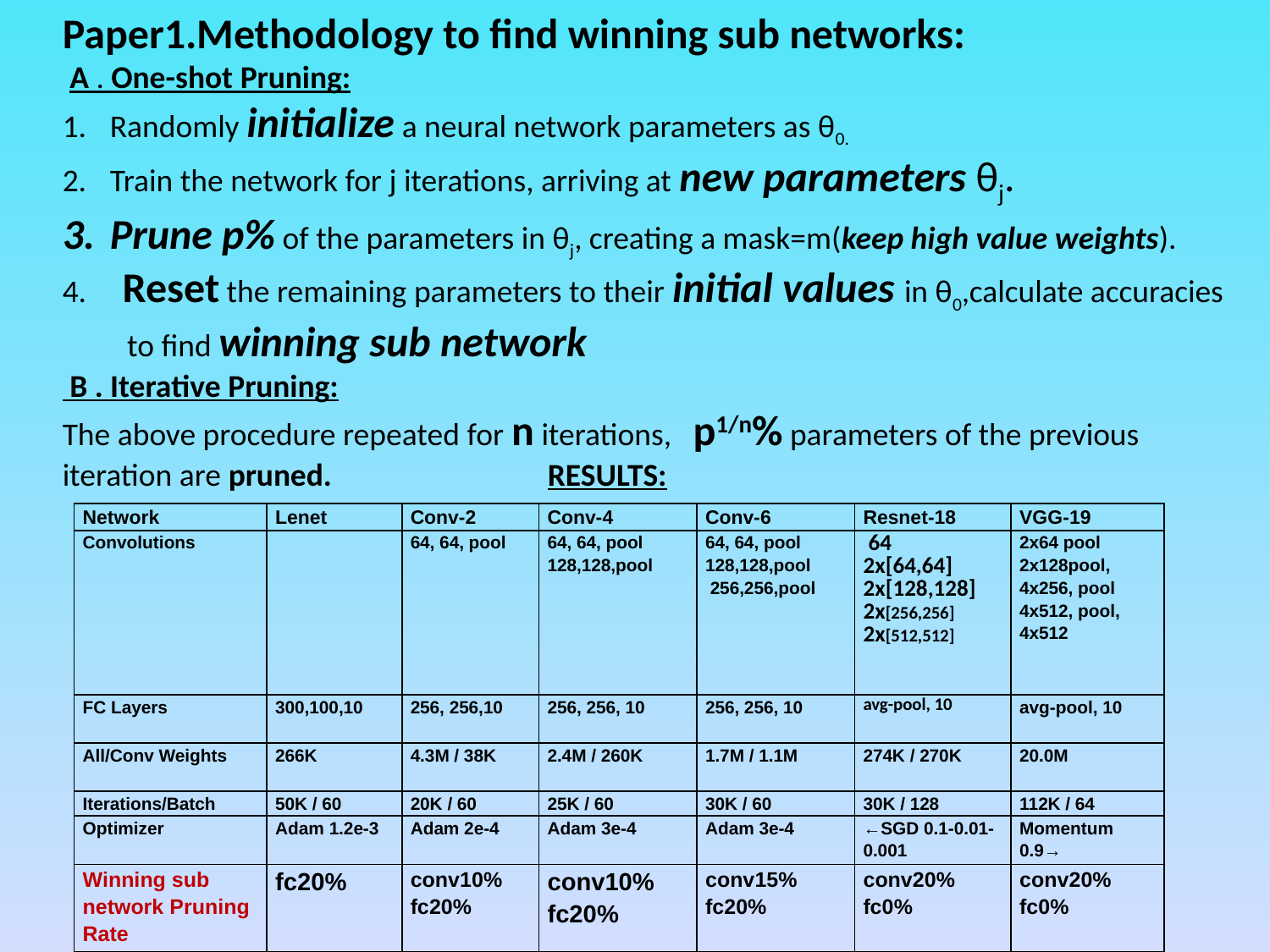

Paper1.Methodology to find winning sub networks:
 A . One-shot Pruning:
Randomly initialize a neural network parameters as θ0.
Train the network for j iterations, arriving at new parameters θj.
Prune p% of the parameters in θj, creating a mask=m(keep high value weights).
4.     Reset the remaining parameters to their initial values in θ0,calculate accuracies
         to find winning sub network
 B . Iterative Pruning:
The above procedure repeated for n iterations,   p1/n% parameters of the previous
iteration are pruned.                              RESULTS:
| Network | Lenet | Conv-2 | Conv-4 | Conv-6 | Resnet-18 | VGG-19 |
| --- | --- | --- | --- | --- | --- | --- |
| Convolutions |  | 64, 64, pool | 64, 64, pool 128,128,pool | 64, 64, pool 128,128,pool 256,256,pool | 64 2x[64,64] 2x[128,128] 2x[256,256] 2x[512,512] | 2x64 pool 2x128pool, 4x256, pool 4x512, pool, 4x512 |
| FC Layers | 300,100,10 | 256, 256,10 | 256, 256, 10 | 256, 256, 10 | avg-pool, 10 | avg-pool, 10 |
| All/Conv Weights | 266K | 4.3M / 38K | 2.4M / 260K | 1.7M / 1.1M | 274K / 270K | 20.0M |
| Iterations/Batch | 50K / 60 | 20K / 60 | 25K / 60 | 30K / 60 | 30K / 128 | 112K / 64 |
| Optimizer | Adam 1.2e-3 | Adam 2e-4 | Adam 3e-4 | Adam 3e-4 | ←SGD 0.1-0.01-0.001 | Momentum 0.9→ |
| Winning sub network Pruning Rate | fc20% | conv10% fc20% | conv10% fc20% | conv15% fc20% | conv20% fc0% | conv20% fc0% |